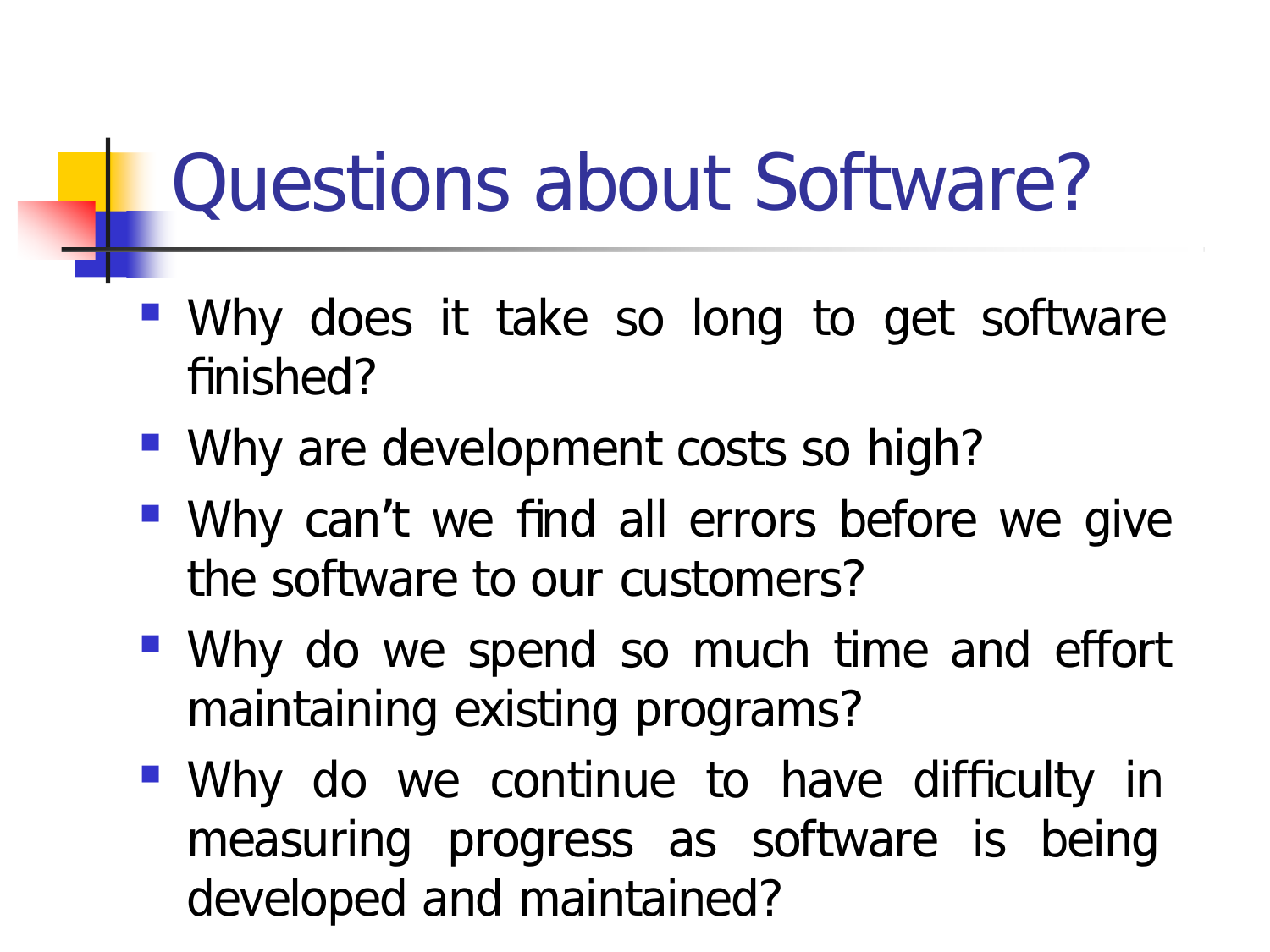

# Questions about Software?
Why does it take so long to get software  finished?
Why are development costs so high?
Why can’t we find all errors before we give  the software to our customers?
Why do we spend so much time and effort  maintaining existing programs?
Why do we continue to have difficulty in  measuring progress as software is being  developed and maintained?